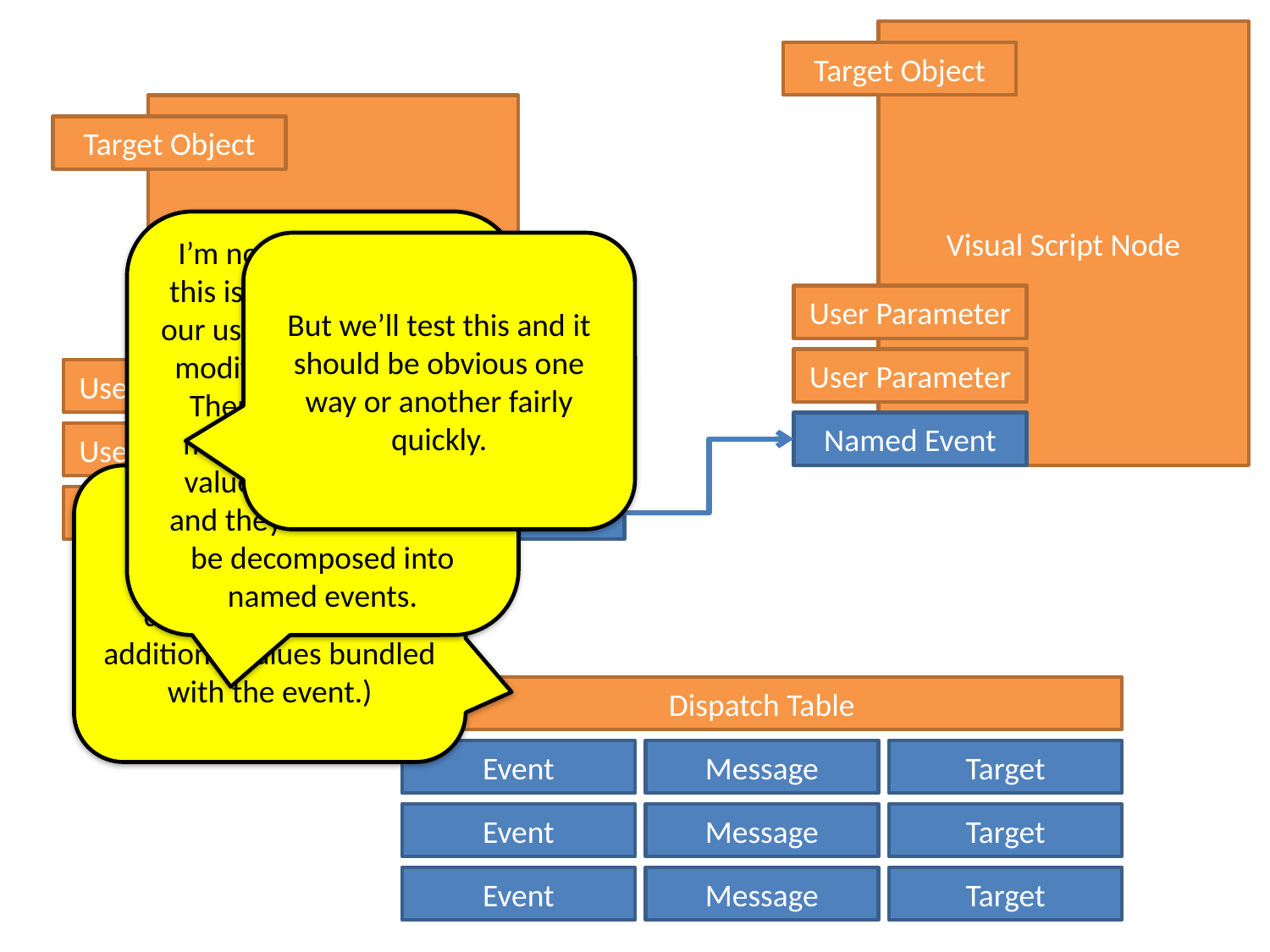

Visual Script Node
Target Object
Visual Script Node
Target Object
I’m not convinced that this is sufficient to solve our usability needs when modifiers are required. There is no apparent method to pass those values via this system and they would need to be decomposed into named events.
But we’ll test this and it should be obvious one way or another fairly quickly.
User Parameter
User Parameter
User Parameter
Output Value
Named Event
User Parameter
Output Value
There is no additional data stored in this dispatch table. (e.g. additional values bundled with the event.)
User Parameter
Named Event
Dispatch Table
Event
Message
Target
Event
Message
Target
Event
Message
Target